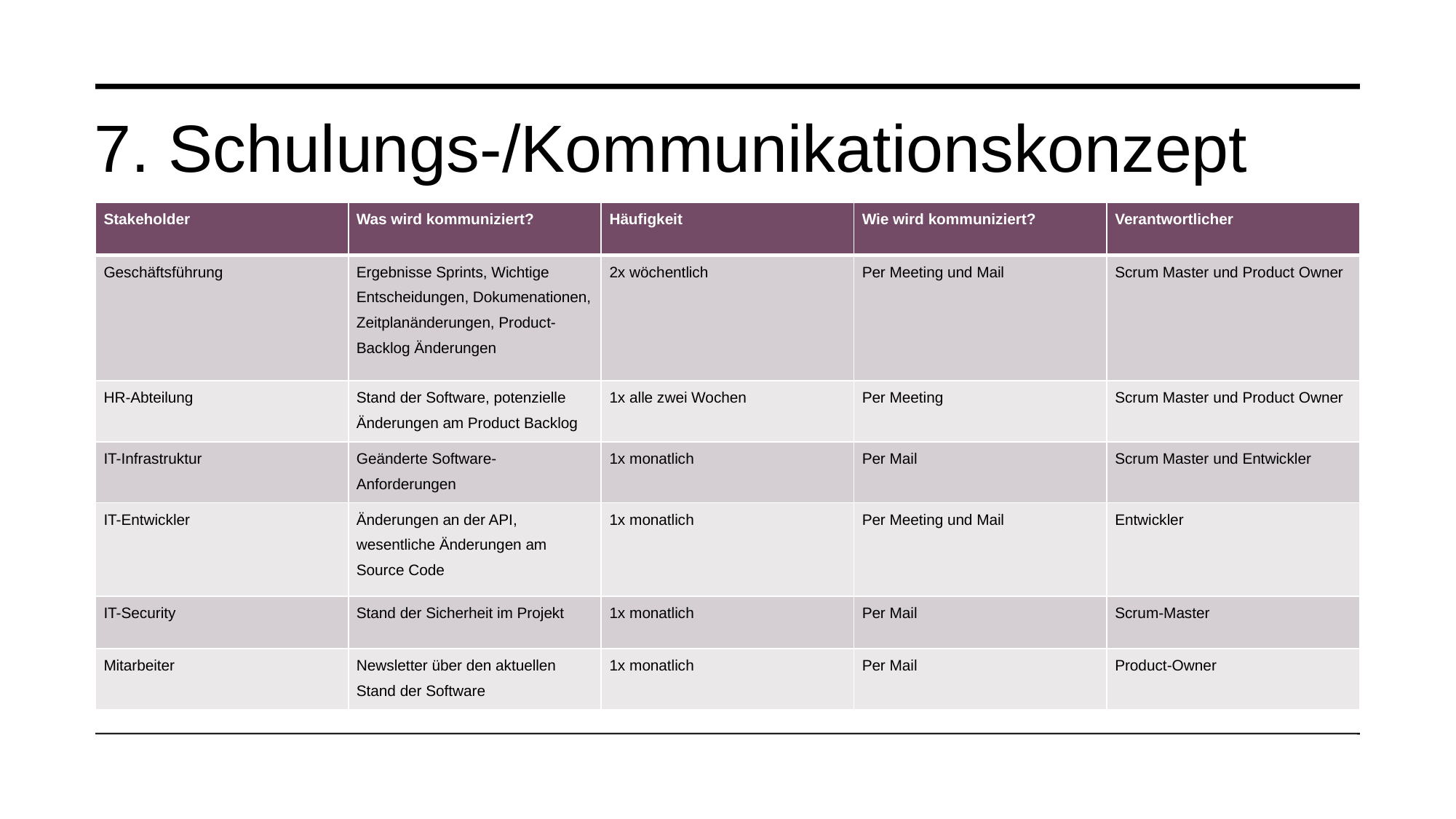

# 7. Schulungs-/Kommunikationskonzept
| Stakeholder | Was wird kommuniziert? | Häufigkeit | Wie wird kommuniziert? | Verantwortlicher |
| --- | --- | --- | --- | --- |
| Geschäftsführung | Ergebnisse Sprints, Wichtige Entscheidungen, Dokumenationen, Zeitplanänderungen, Product-Backlog Änderungen | 2x wöchentlich | Per Meeting und Mail | Scrum Master und Product Owner |
| HR-Abteilung | Stand der Software, potenzielle Änderungen am Product Backlog | 1x alle zwei Wochen | Per Meeting | Scrum Master und Product Owner |
| IT-Infrastruktur | Geänderte Software-Anforderungen | 1x monatlich | Per Mail | Scrum Master und Entwickler |
| IT-Entwickler | Änderungen an der API, wesentliche Änderungen am Source Code | 1x monatlich | Per Meeting und Mail | Entwickler |
| IT-Security | Stand der Sicherheit im Projekt | 1x monatlich | Per Mail | Scrum-Master |
| Mitarbeiter | Newsletter über den aktuellen Stand der Software | 1x monatlich | Per Mail | Product-Owner |